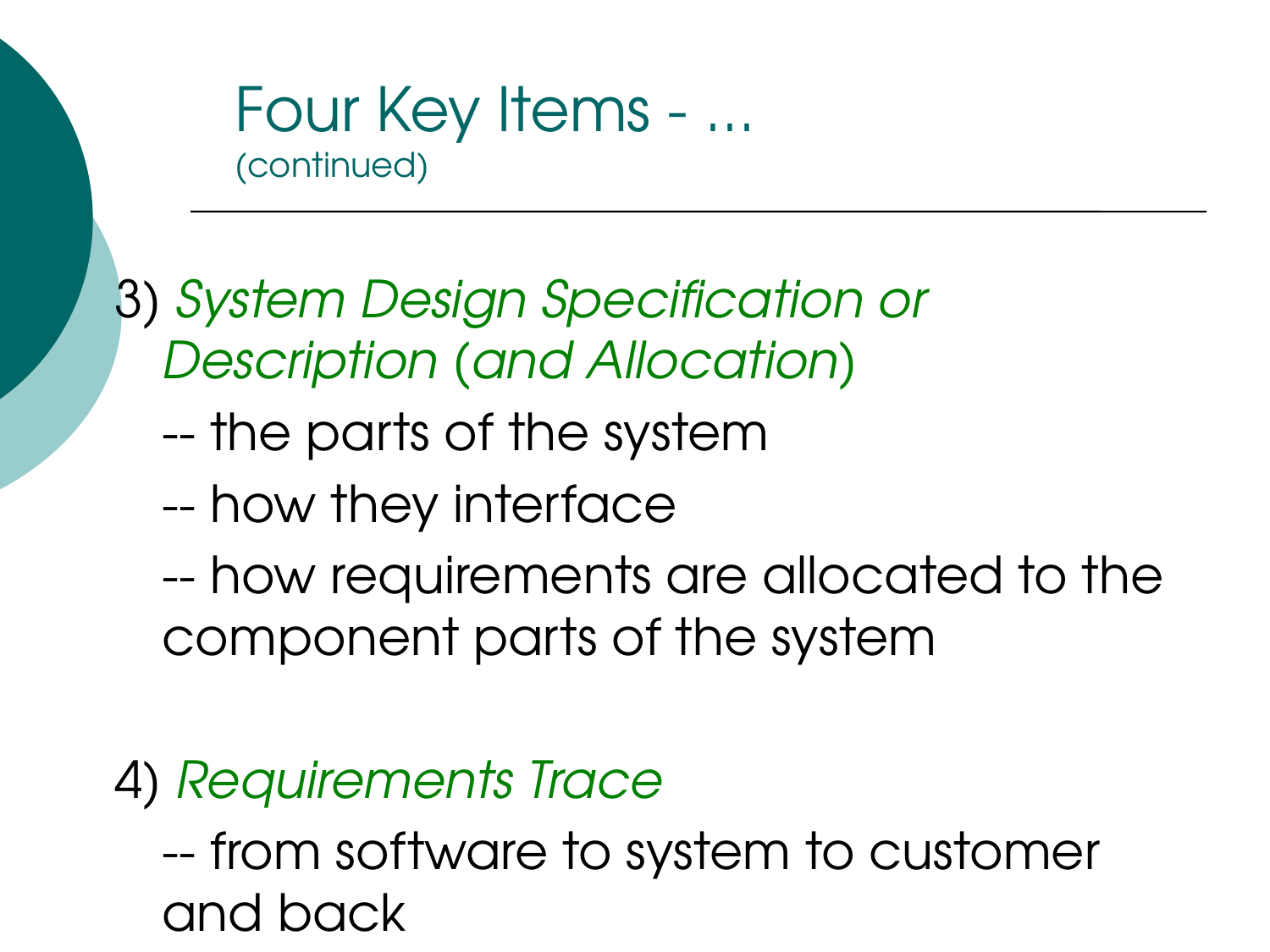

# Four Key Items - ... (continued)
3) System Design Specification or Description (and Allocation)
 	-- the parts of the system
	-- how they interface
	-- how requirements are allocated to the component parts of the system

4) Requirements Trace
 	-- from software to system to customer and back